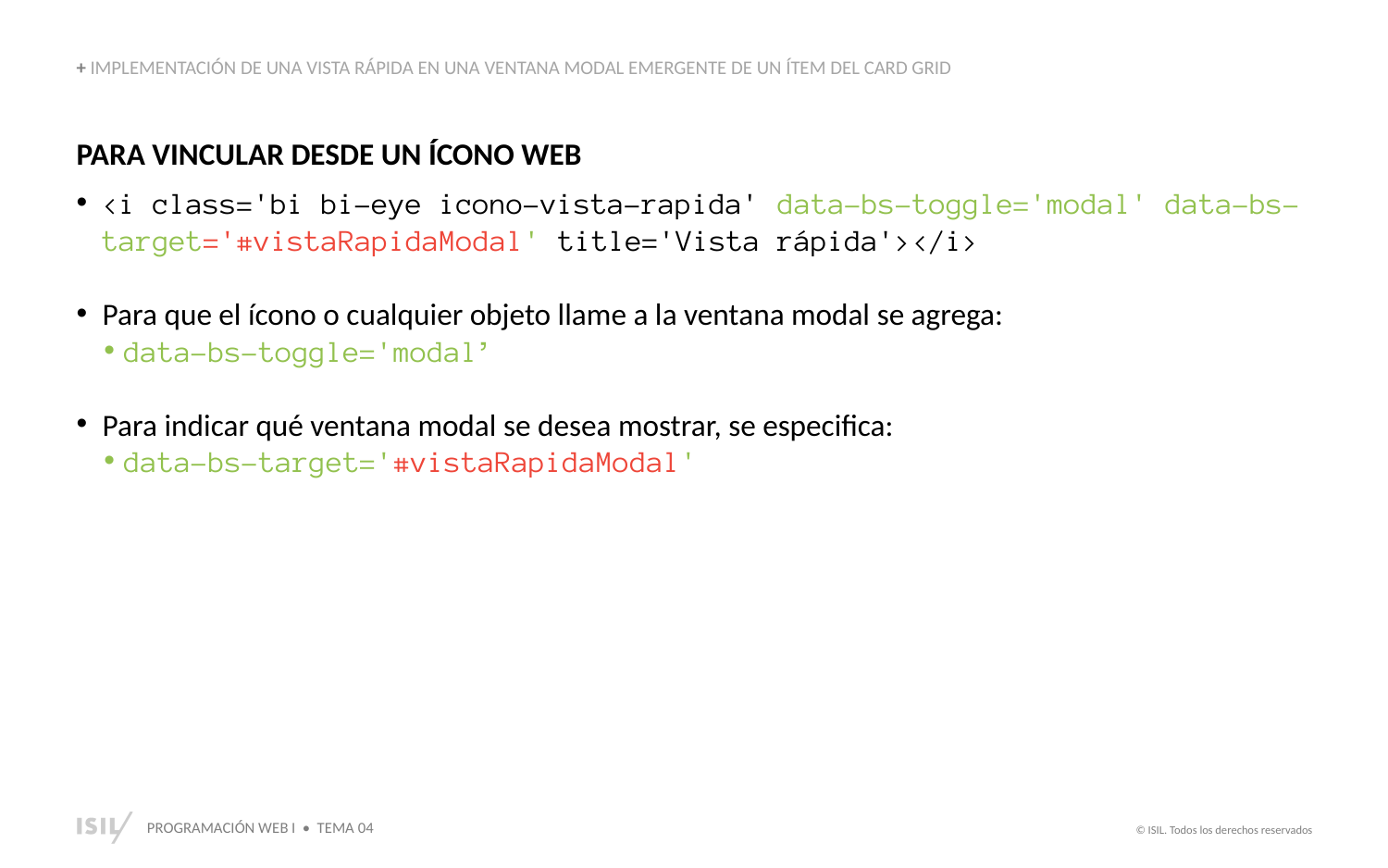

+ IMPLEMENTACIÓN DE UNA VISTA RÁPIDA EN UNA VENTANA MODAL EMERGENTE DE UN ÍTEM DEL CARD GRID
PARA VINCULAR DESDE UN ÍCONO WEB
<i class='bi bi-eye icono-vista-rapida' data-bs-toggle='modal' data-bs-target='#vistaRapidaModal' title='Vista rápida'></i>

Para que el ícono o cualquier objeto llame a la ventana modal se agrega:
data-bs-toggle='modal’

Para indicar qué ventana modal se desea mostrar, se especifica:
data-bs-target='#vistaRapidaModal'